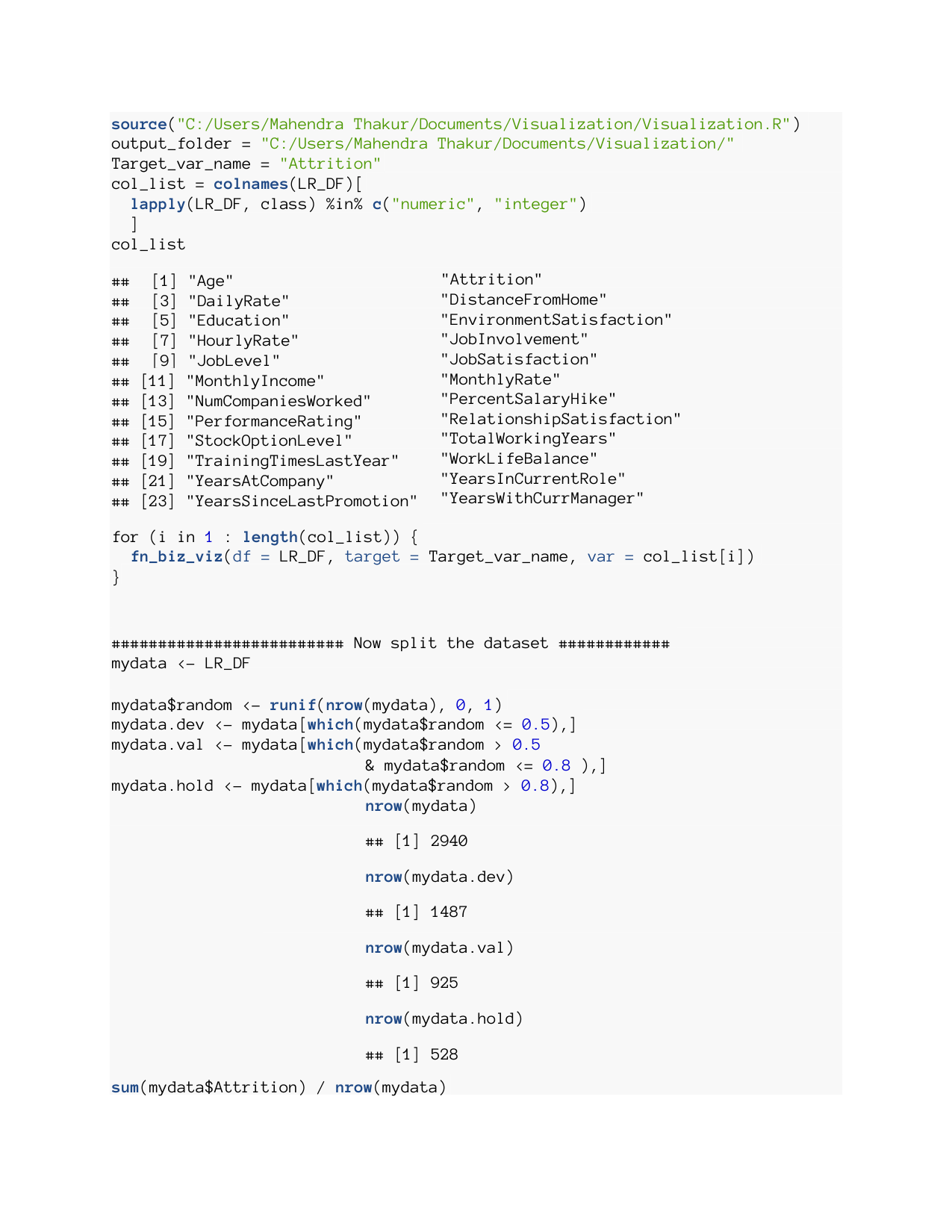

source("C:/Users/Mahendra  Thakur/Documents/Visualization/Visualization.R") output_folder  =  "C:/Users/Mahendra  Thakur/Documents/Visualization/" Target_var_name  =  "Attrition"
col_list  =  colnames(LR_DF)[
lapply(LR_DF,  class)  %in%  c("numeric",  "integer")
]
col_list

##	[1]  "Age"
##	[3]  "DailyRate"
##	[5]  "Education"
##	[7]  "HourlyRate"
##	[9]  "JobLevel"
"Attrition" "DistanceFromHome" "EnvironmentSatisfaction" "JobInvolvement" "JobSatisfaction" "MonthlyRate" "PercentSalaryHike" "RelationshipSatisfaction" "TotalWorkingYears" "WorkLifeBalance" "YearsInCurrentRole" "YearsWithCurrManager"

##  [11]  "MonthlyIncome"
##  [13]  "NumCompaniesWorked"
##  [15]  "PerformanceRating"
##  [17]  "StockOptionLevel"
##  [19]  "TrainingTimesLastYear"
##  [21]  "YearsAtCompany"
##  [23]  "YearsSinceLastPromotion"

for  (i  in  1  :  length(col_list))  {
fn_biz_viz(df  =  LR_DF,  target  =  Target_var_name,  var  =  col_list[i])
}

#########################  Now  split  the  dataset  ############ mydata  <-  LR_DF

mydata$random  <-  runif(nrow(mydata),  0,  1) mydata.dev  <-  mydata[which(mydata$random  <=  0.5),] mydata.val  <-  mydata[which(mydata$random  >  0.5
&  mydata$random  <=  0.8  ),] mydata.hold  <-  mydata[which(mydata$random  >  0.8),]
nrow(mydata)
##  [1]  2940
nrow(mydata.dev)
##  [1]  1487
nrow(mydata.val)
##  [1]  925
nrow(mydata.hold)
##  [1]  528

sum(mydata$Attrition)  /  nrow(mydata)